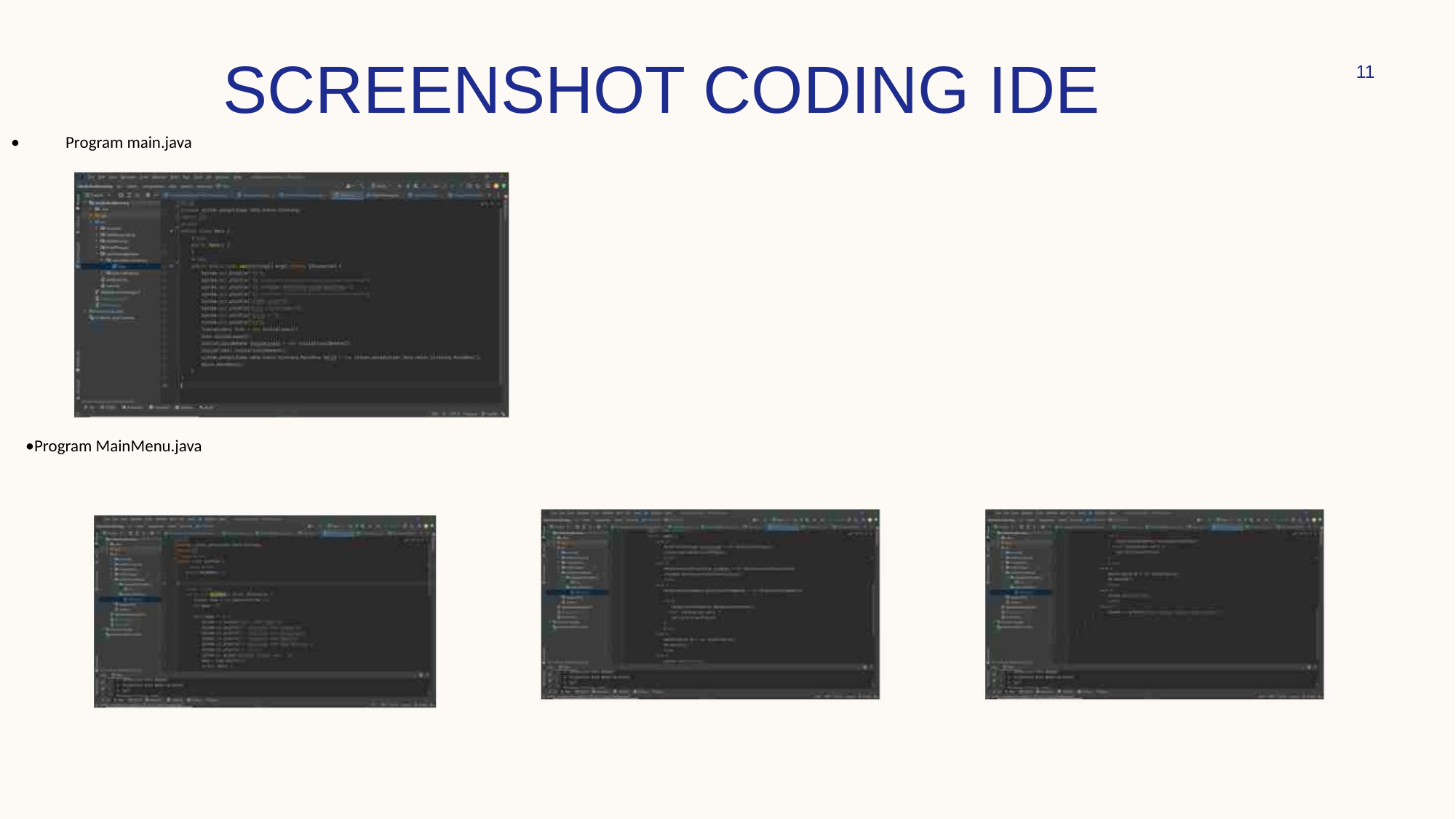

SCREENSHOT CODING IDE
11
•
Program main.java
•Program MainMenu.java